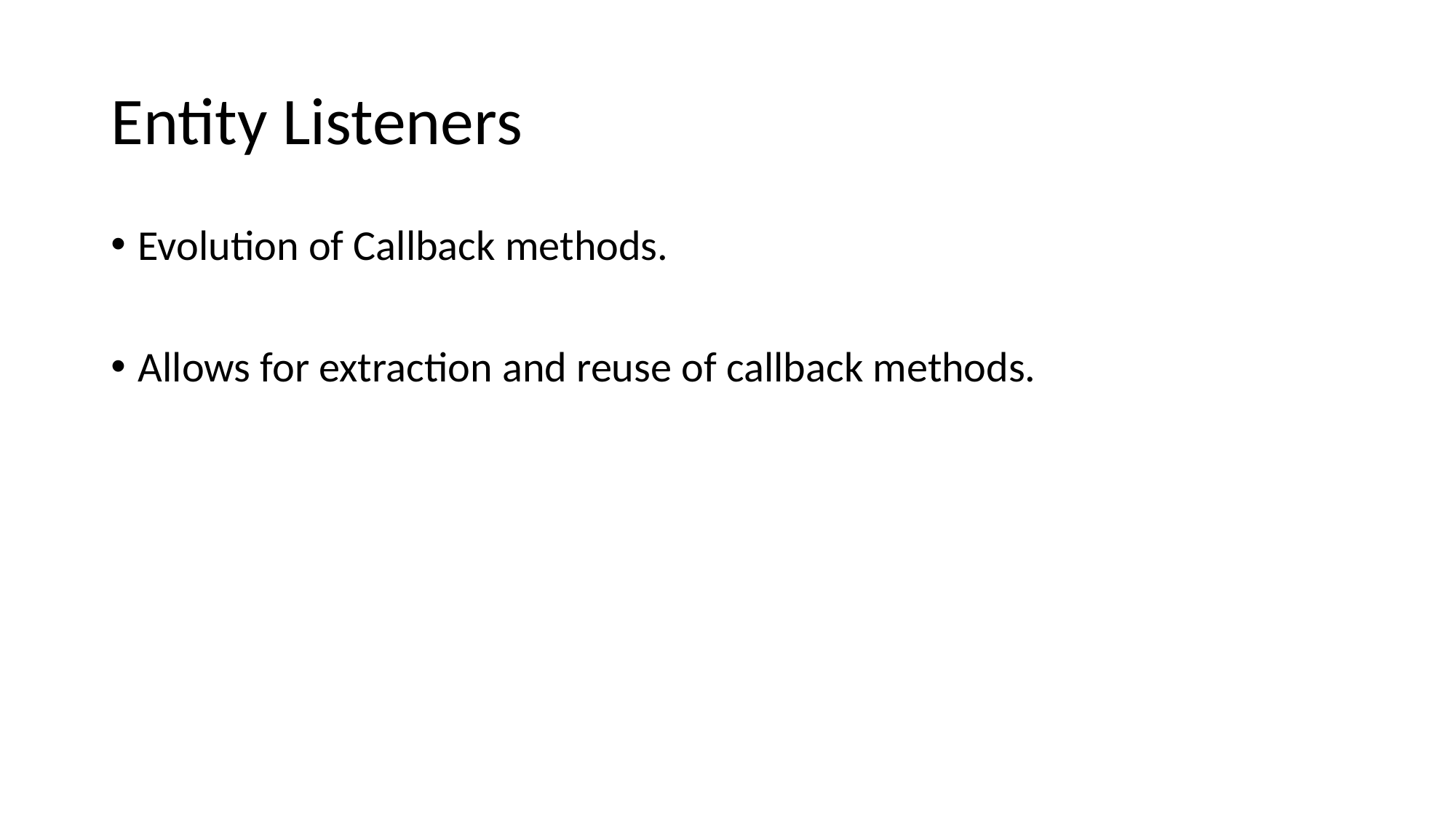

# Entity Listeners
Evolution of Callback methods.

Allows for extraction and reuse of callback methods.